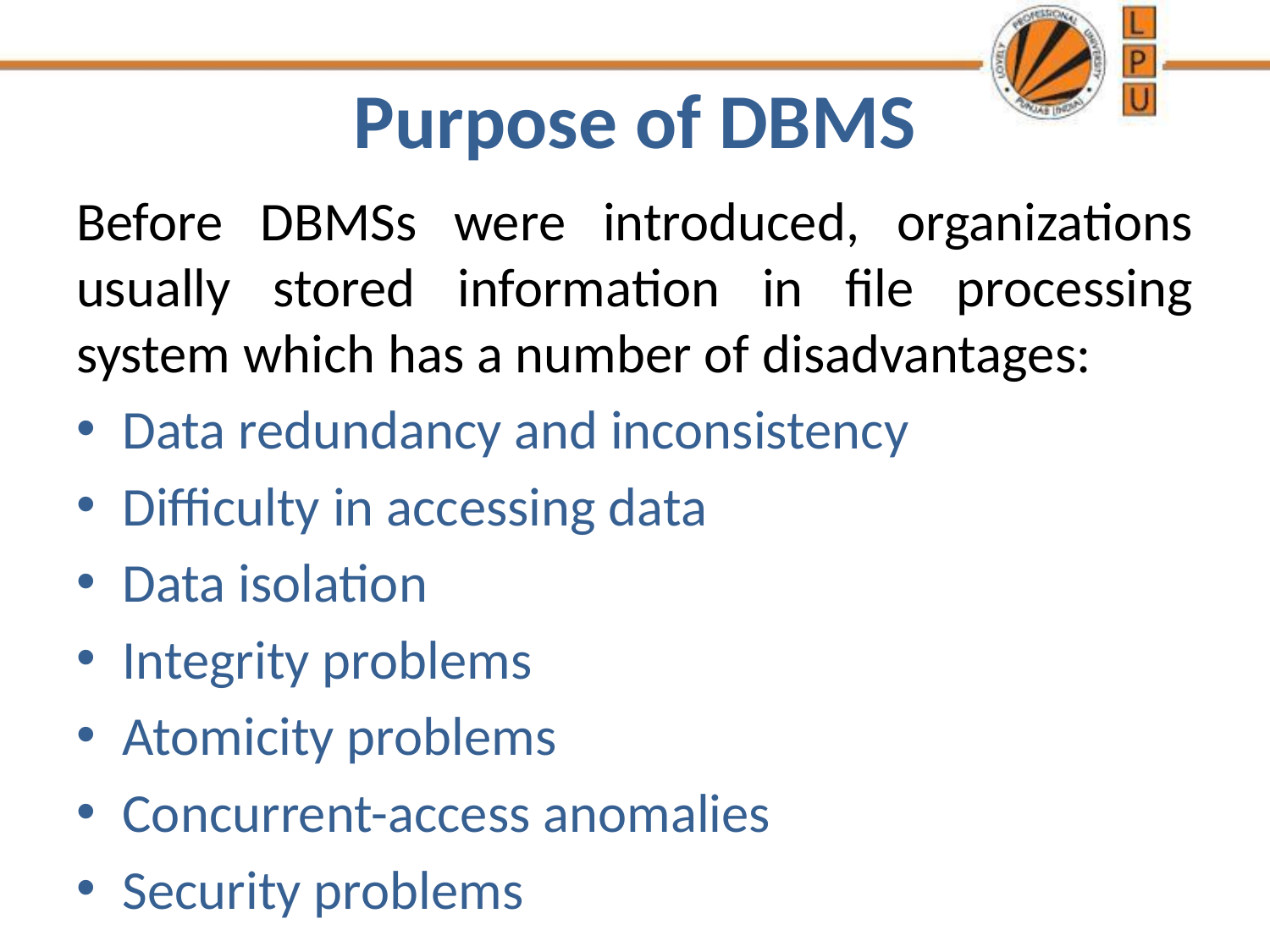

# Purpose of DBMS
Before DBMSs were introduced, organizations usually stored information in file processing system which has a number of disadvantages:
Data redundancy and inconsistency
Difficulty in accessing data
Data isolation
Integrity problems
Atomicity problems
Concurrent-access anomalies
Security problems